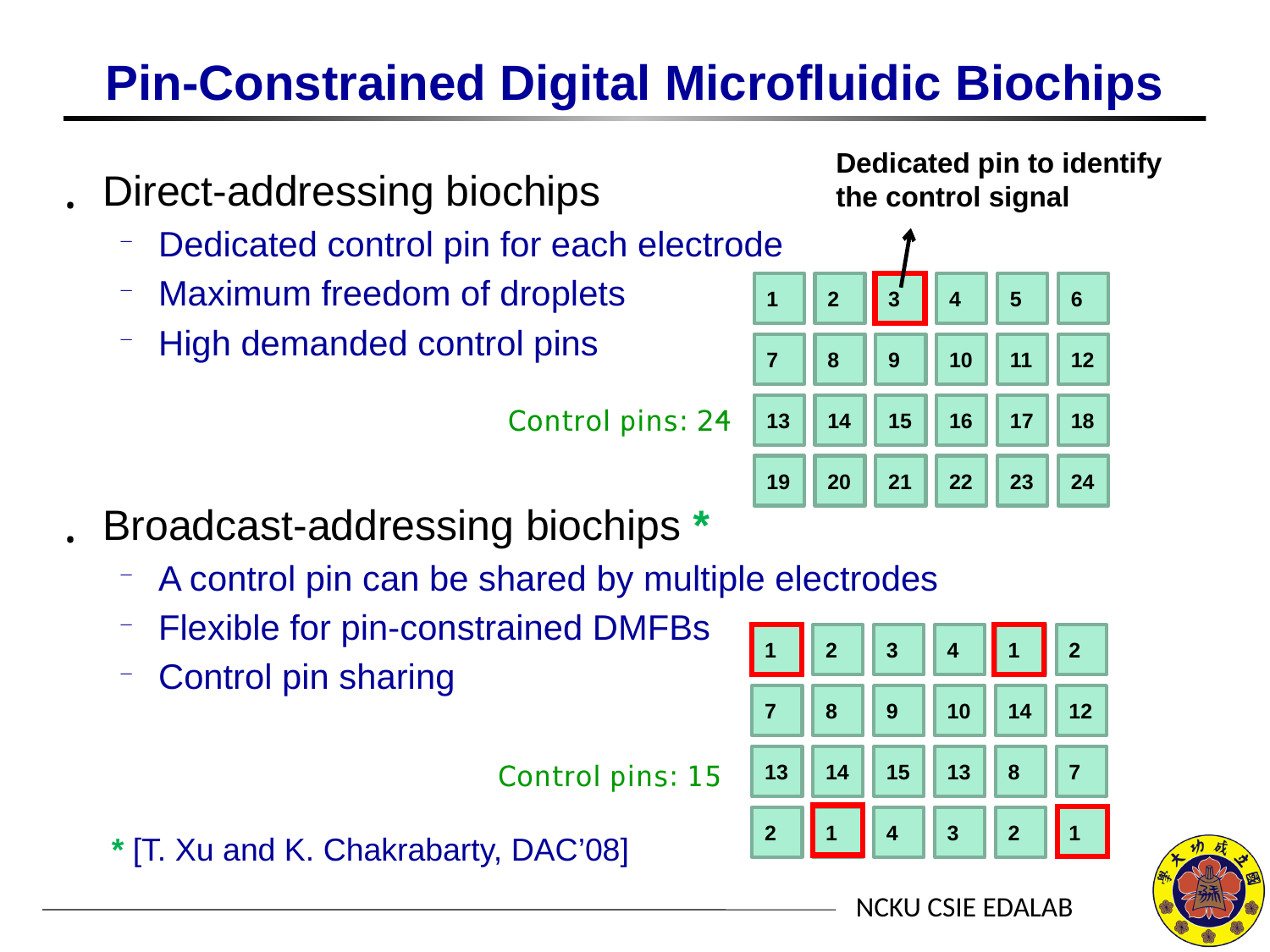

# Pin-Constrained Digital Microfluidic Biochips
Dedicated pin to identify the control signal
Direct-addressing biochips
Dedicated control pin for each electrode
Maximum freedom of droplets
High demanded control pins

Broadcast-addressing biochips *
A control pin can be shared by multiple electrodes
Flexible for pin-constrained DMFBs
Control pin sharing
1
2
3
4
5
6
7
8
9
10
11
12
13
14
15
16
17
18
19
20
21
22
23
24

Control pins: 24
1
1
2
3
4
2
7
8
9
10
14
12
13
14
15
13
8
7
2
1
4
3
2
1

Control pins: 15

* [T. Xu and K. Chakrabarty, DAC’08]